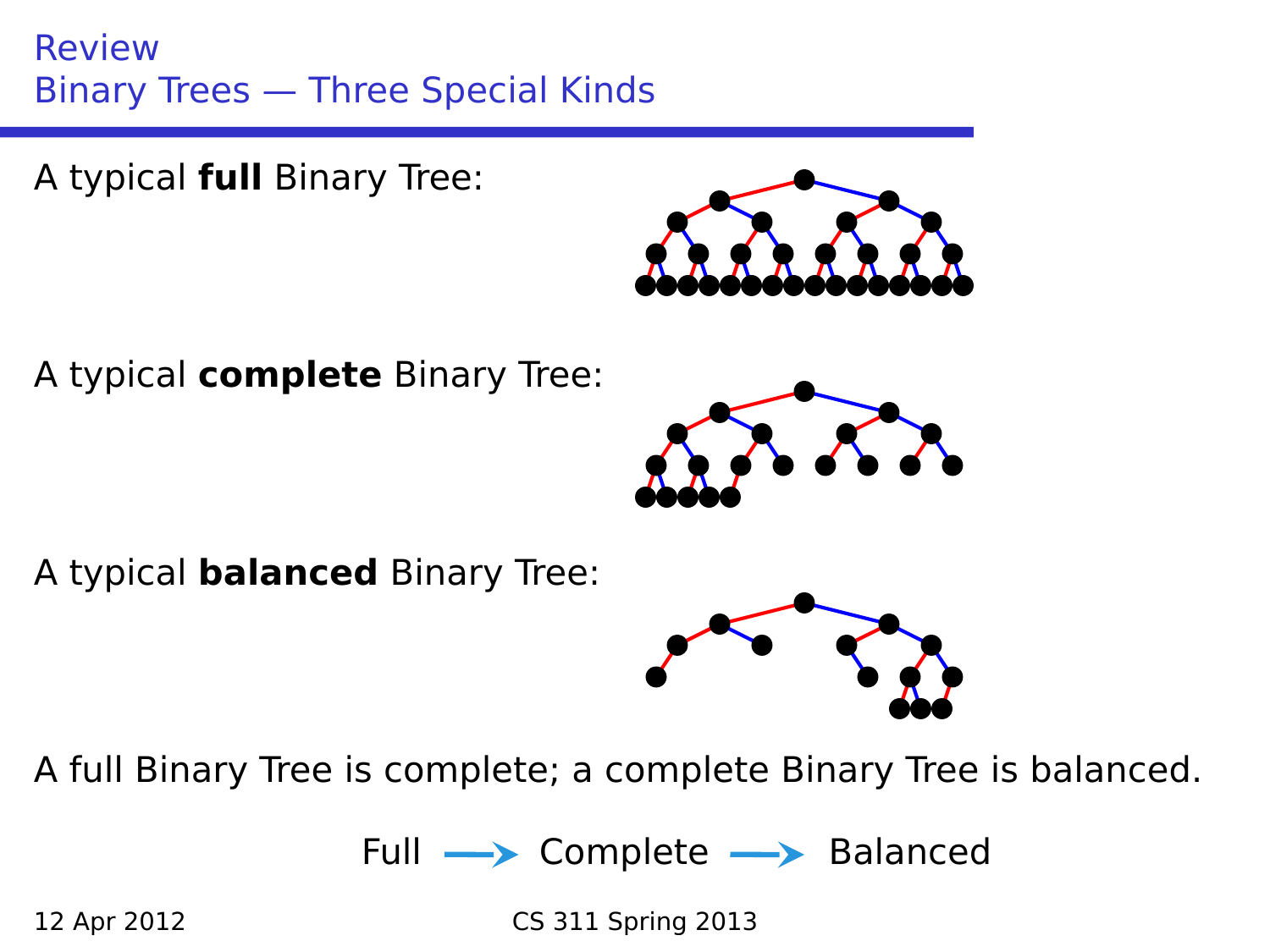

# Review Binary Trees — Three Special Kinds
A typical full Binary Tree:

A typical complete Binary Tree:

A typical balanced Binary Tree:

A full Binary Tree is complete; a complete Binary Tree is balanced.

Full
Complete
Balanced

12 Apr 2012
CS 311 Spring 2013